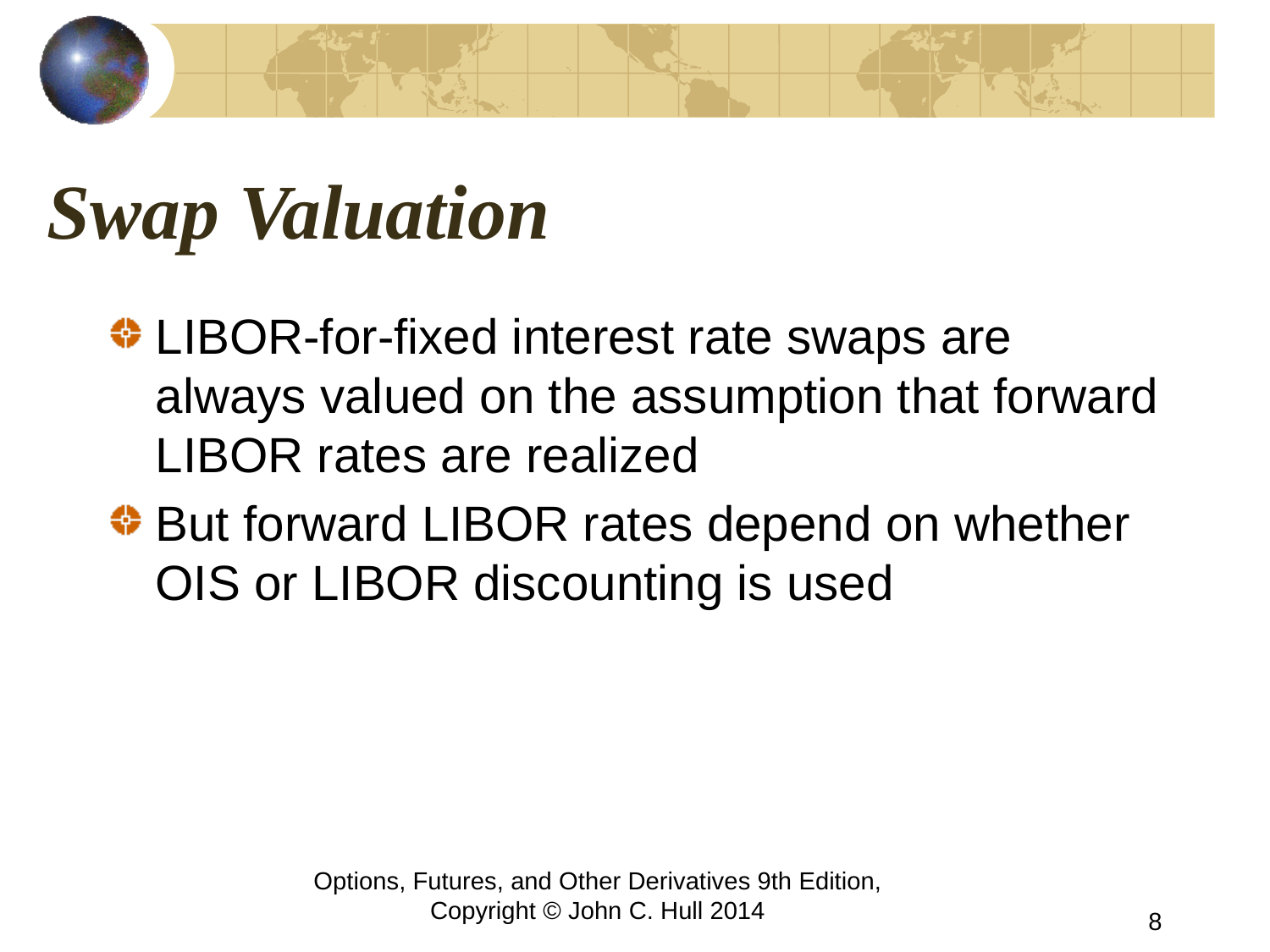

# Swap Valuation
LIBOR-for-fixed interest rate swaps are always valued on the assumption that forward LIBOR rates are realized
But forward LIBOR rates depend on whether OIS or LIBOR discounting is used
Options, Futures, and Other Derivatives 9th Edition, Copyright © John C. Hull 2014
8